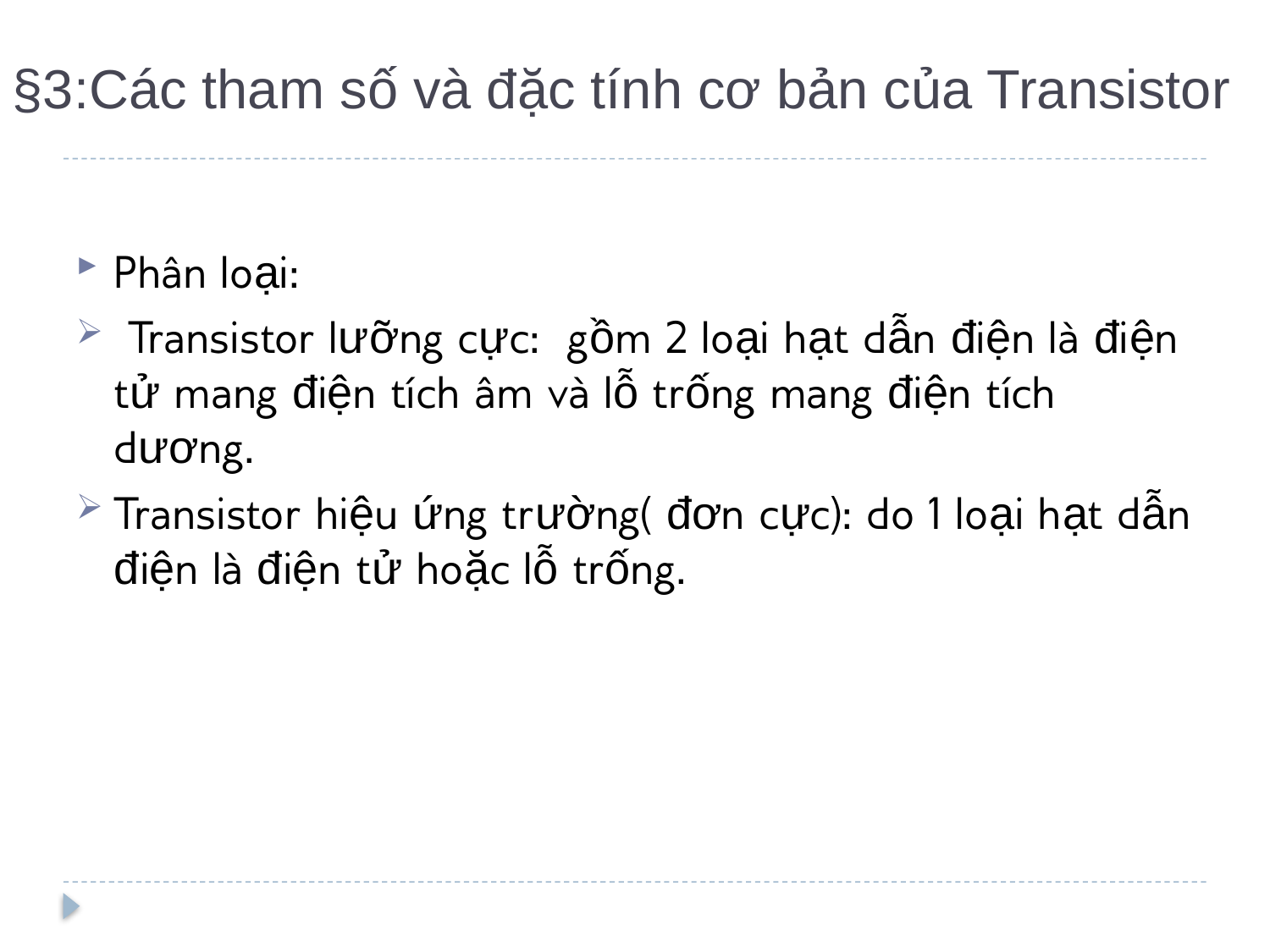

# §3:Các tham số và đặc tính cơ bản của Transistor
Phân loại:
 Transistor lưỡng cực:  gồm 2 loại hạt dẫn điện là điện tử mang điện tích âm và lỗ trống mang điện tích dương.
Transistor hiệu ứng trường( đơn cực): do 1 loại hạt dẫn điện là điện tử hoặc lỗ trống.